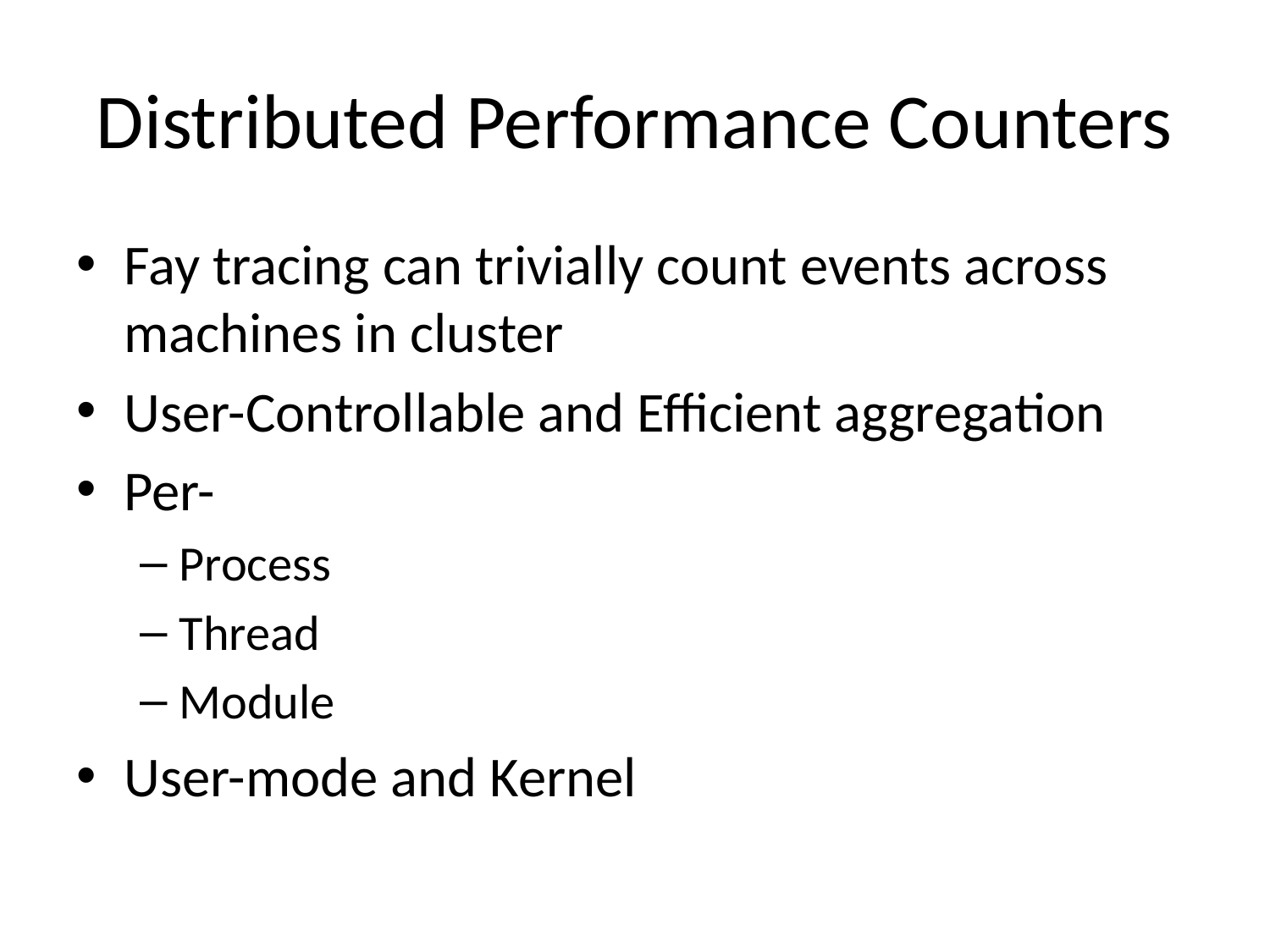

# Distributed Performance Counters
Fay tracing can trivially count events across machines in cluster
User-Controllable and Efficient aggregation
Per-
Process
Thread
Module
User-mode and Kernel